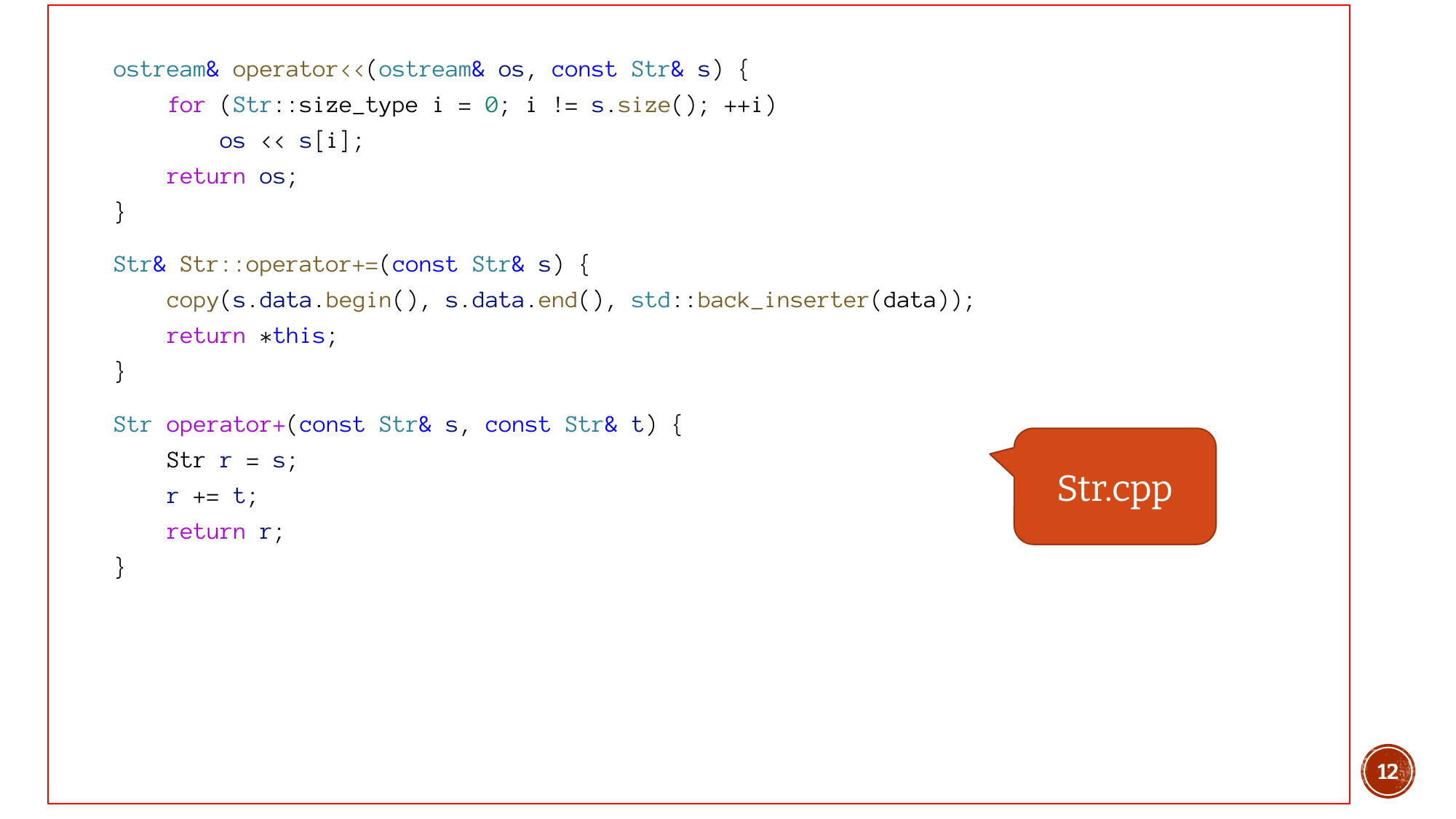

ostream& operator<<(ostream& os, const Str& s) {
    for (Str::size_type i = 0; i != s.size(); ++i)
        os << s[i];
    return os;
}
Str& Str::operator+=(const Str& s) {
    copy(s.data.begin(), s.data.end(), std::back_inserter(data));
    return *this;
}
Str operator+(const Str& s, const Str& t) {
    Str r = s;
    r += t;
    return r;
}
Str.cpp
12